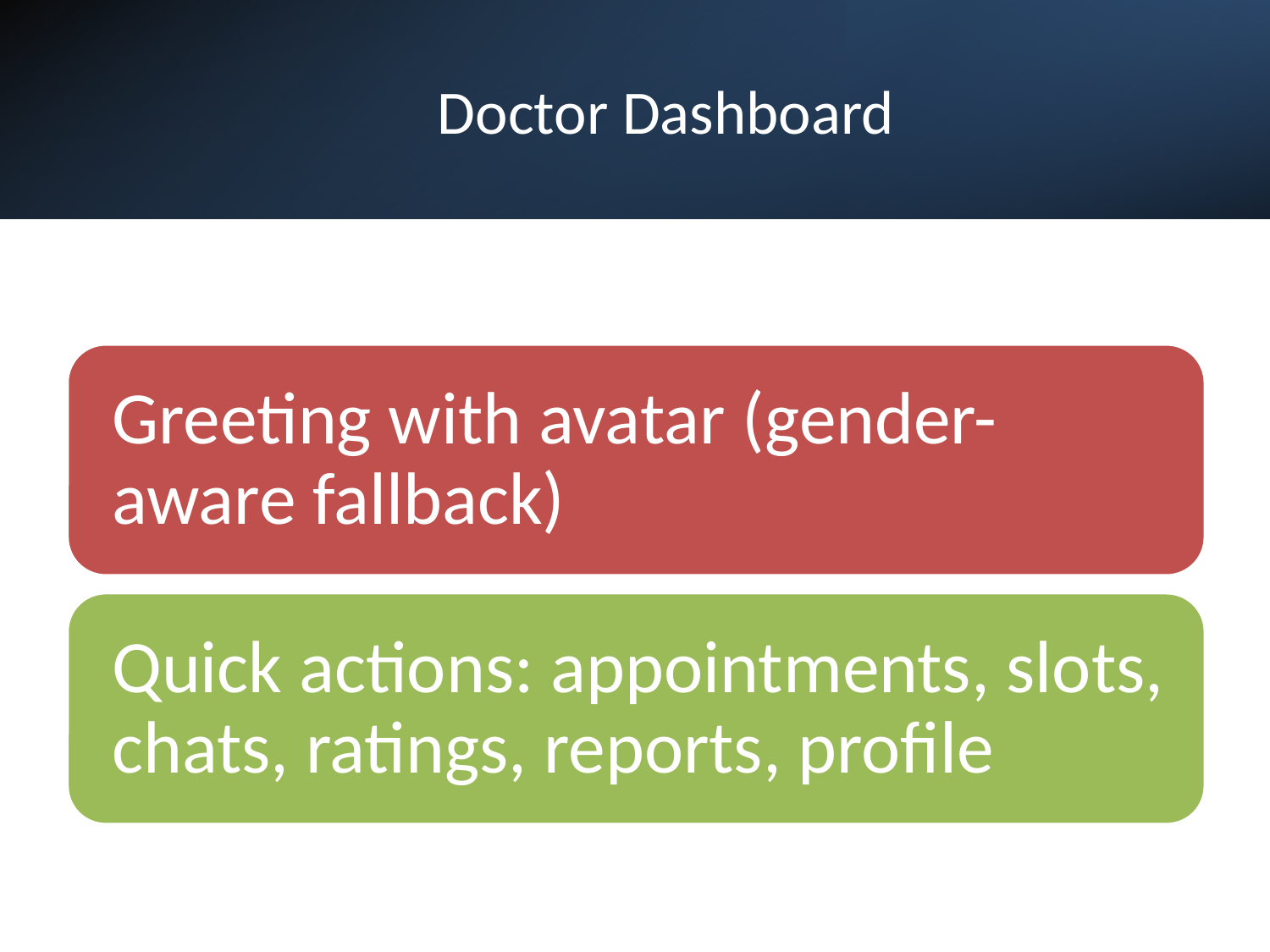

# Doctor Dashboard
Greeting with avatar (gender-aware fallback)
Quick actions: appointments, slots, chats, ratings, reports, profile